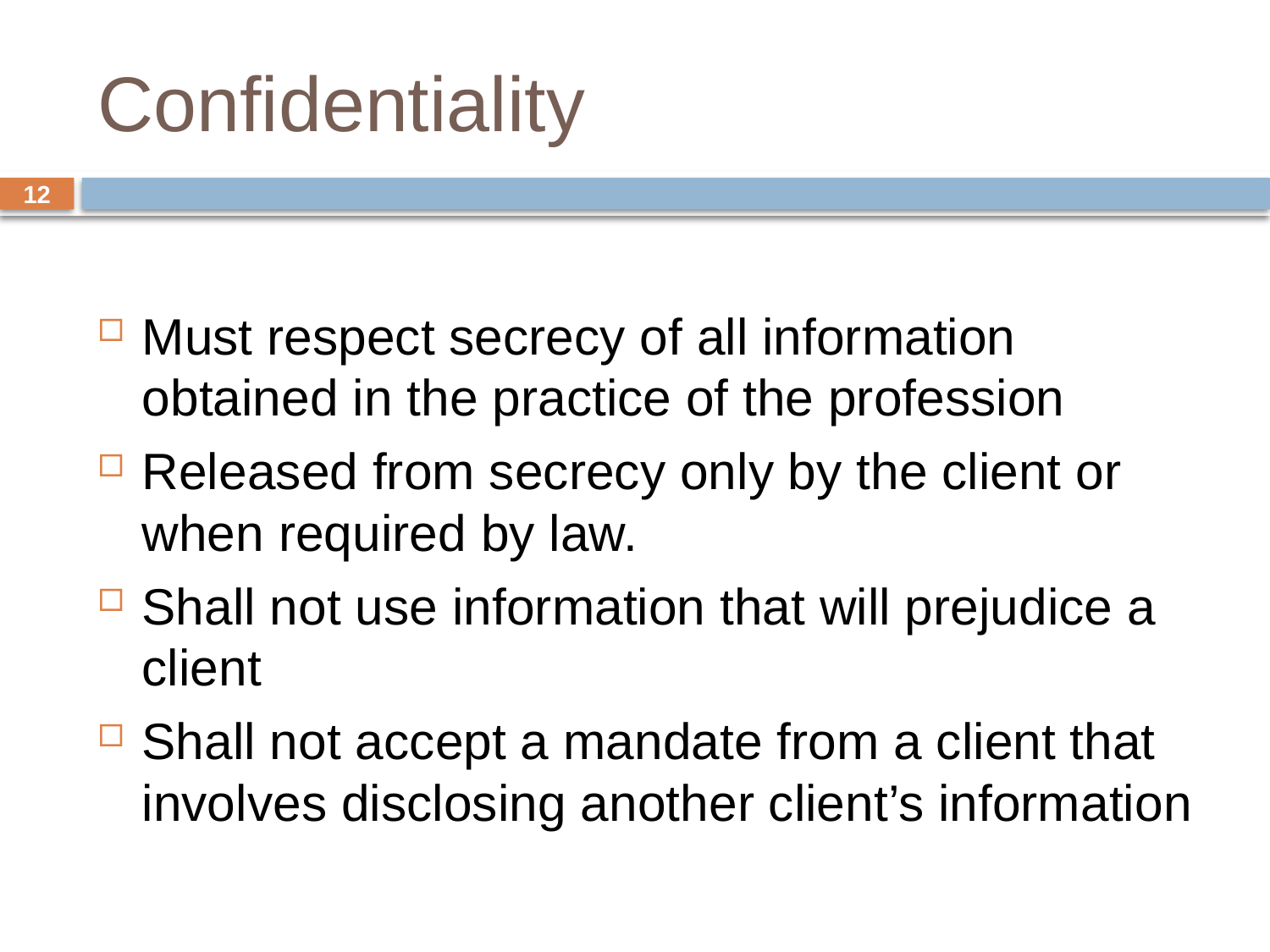

# Confidentiality
12
Must respect secrecy of all information obtained in the practice of the profession
Released from secrecy only by the client or when required by law.
Shall not use information that will prejudice a client
Shall not accept a mandate from a client that involves disclosing another client’s information